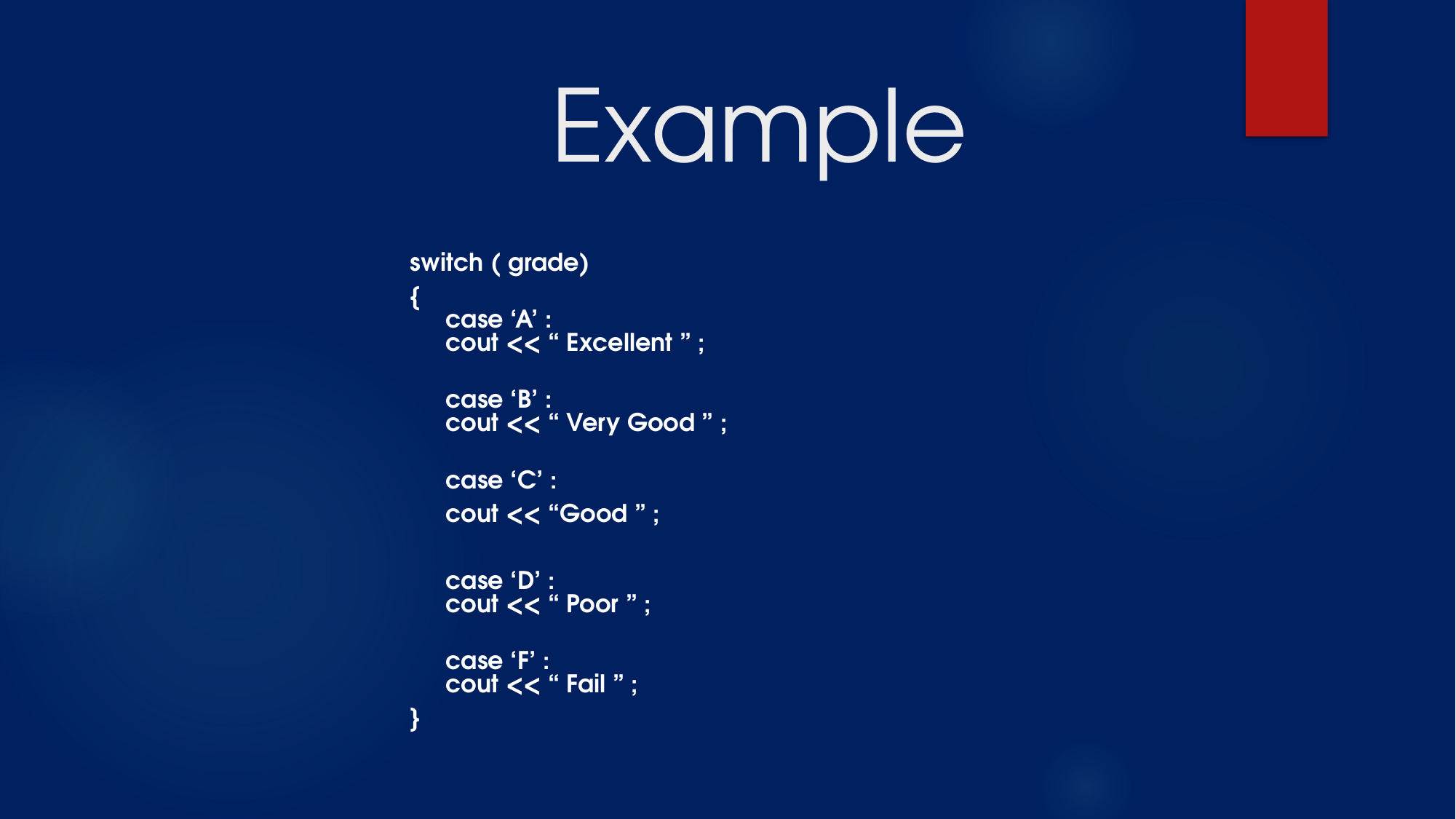

# Example
switch ( grade)
{
	case ‘A’ :
		cout << “ Excellent ” ;
	case ‘B’ :
		cout << “ Very Good ” ;
	case ‘C’ :
			cout << “Good ” ;

		case ‘D’ :
		cout << “ Poor ” ;
	case ‘F’ :
		cout << “ Fail ” ;
}